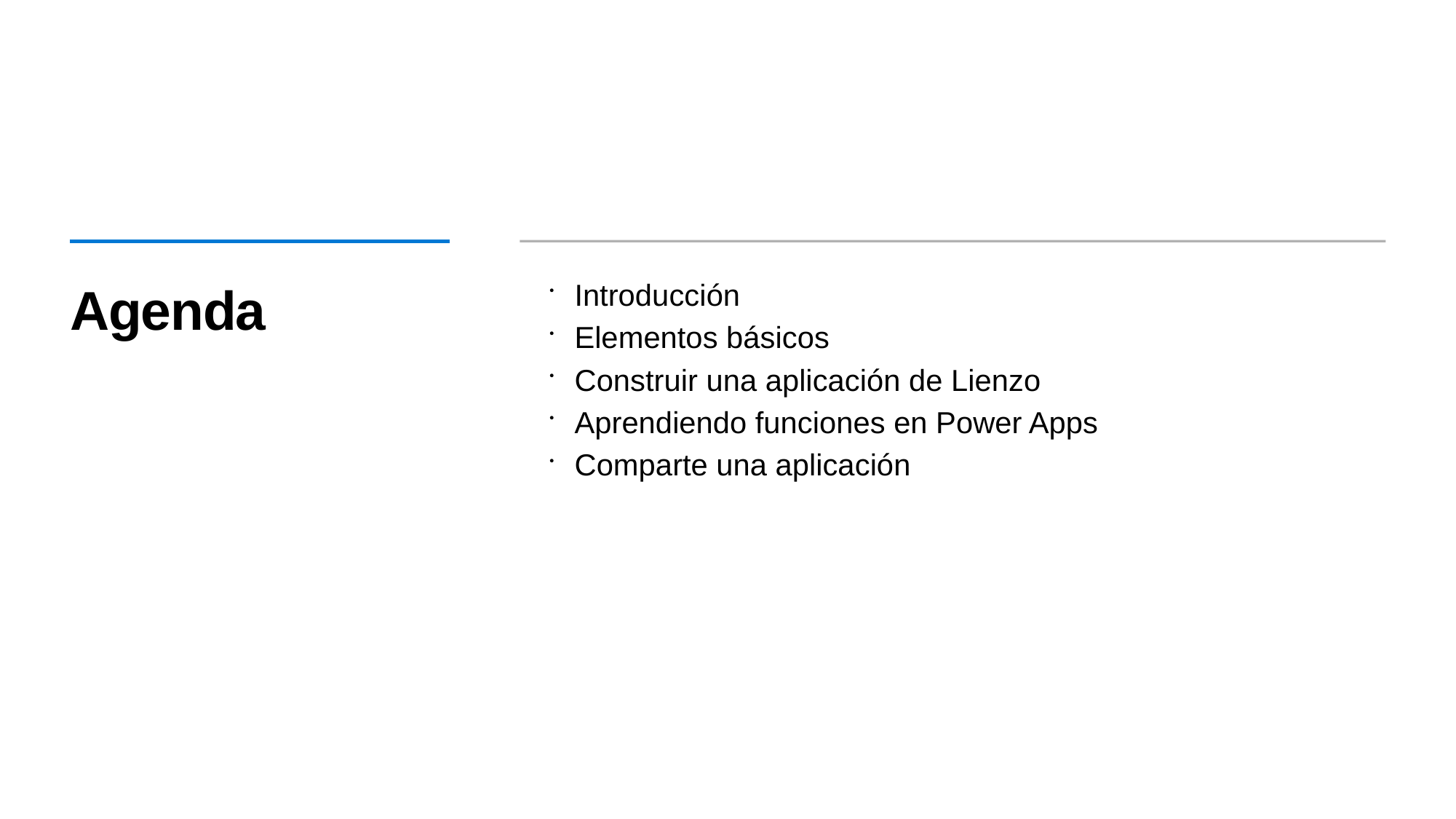

# Agenda
Introducción
Elementos básicos
Construir una aplicación de Lienzo
Aprendiendo funciones en Power Apps
Comparte una aplicación